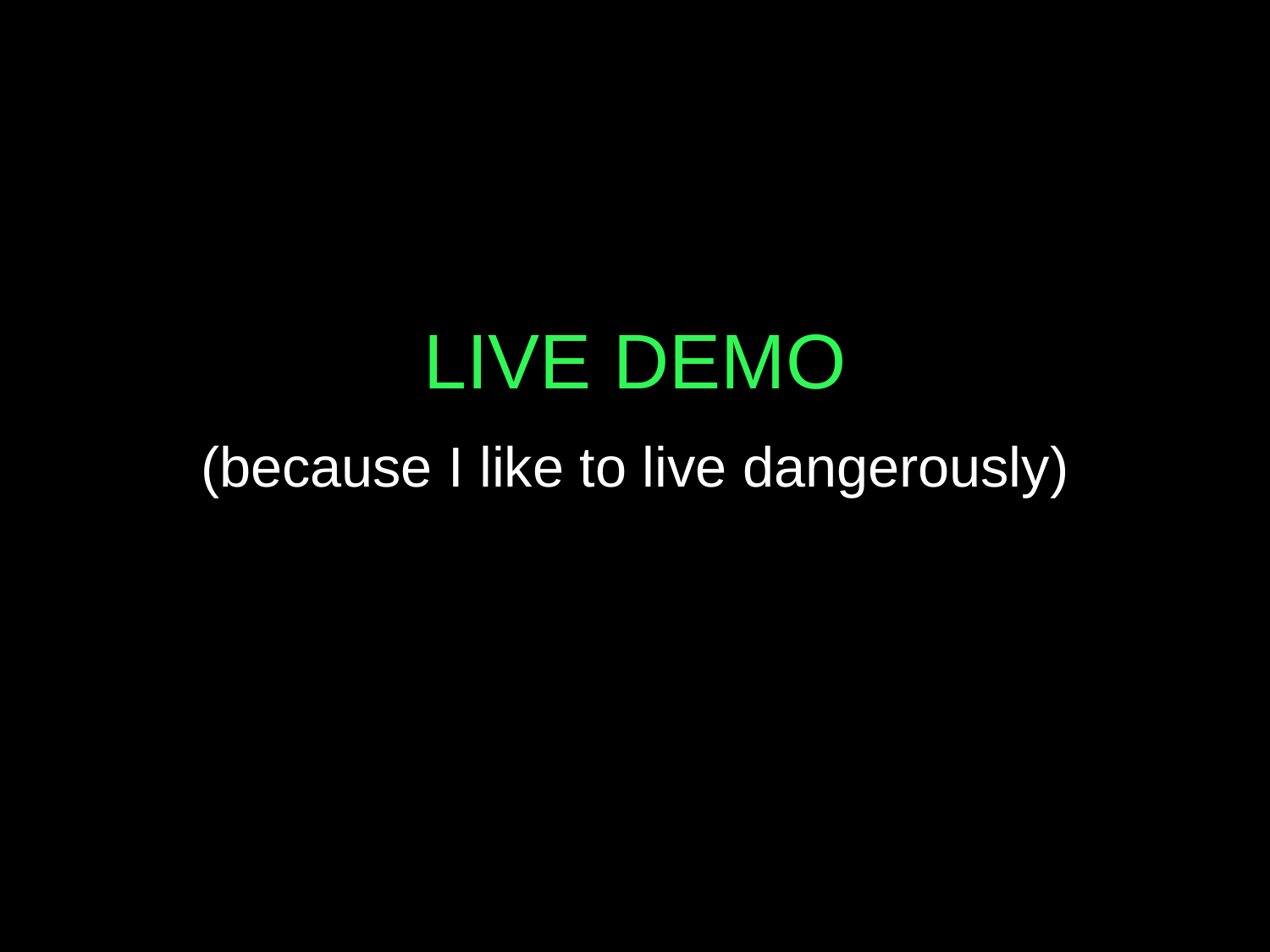

# LIVE DEMO
(because I like to live dangerously)